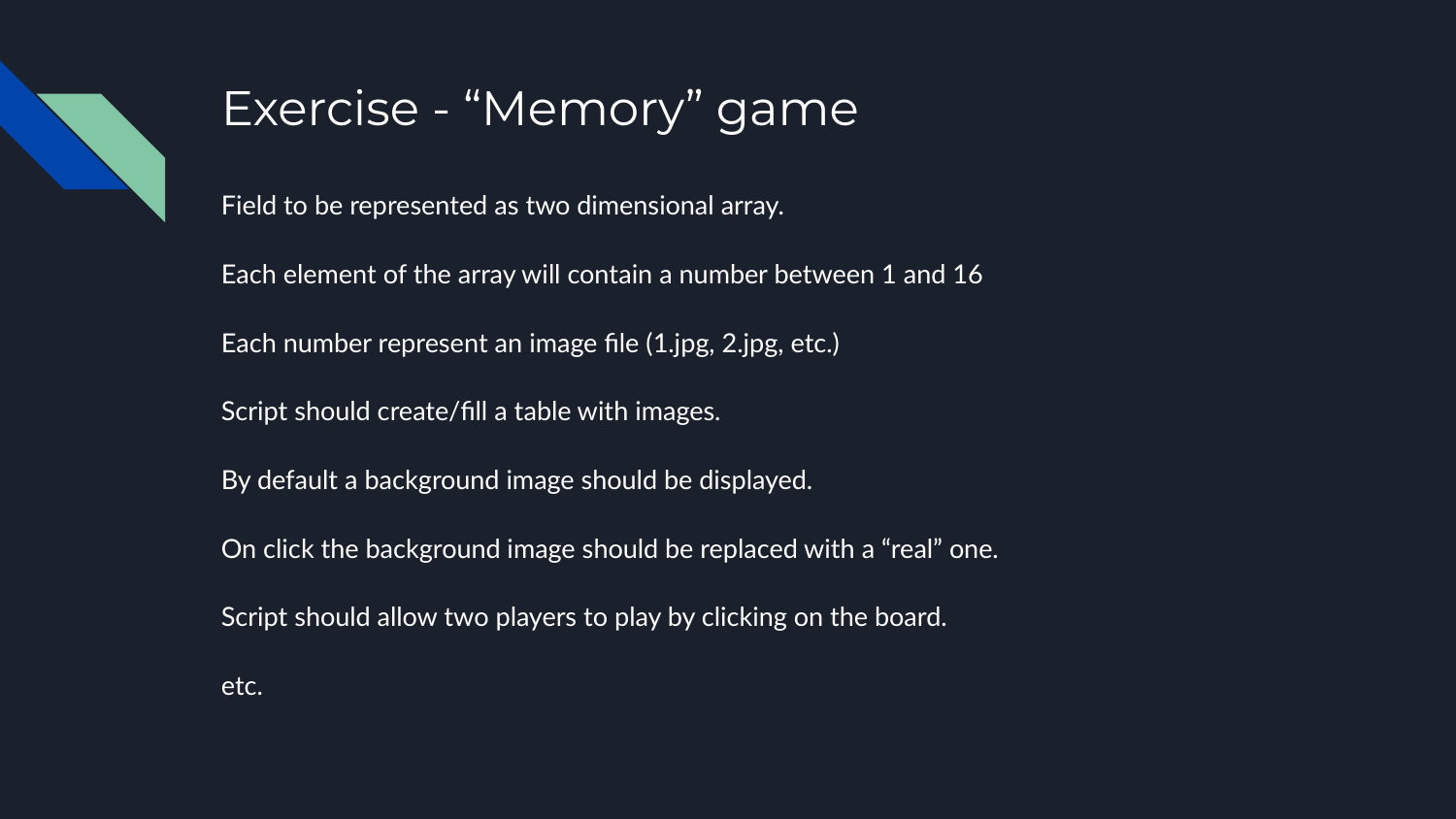

# Exercise - “Memory” game
Field to be represented as two dimensional array.
Each element of the array will contain a number between 1 and 16
Each number represent an image file (1.jpg, 2.jpg, etc.)
Script should create/fill a table with images.
By default a background image should be displayed.
On click the background image should be replaced with a “real” one.
Script should allow two players to play by clicking on the board.
etc.